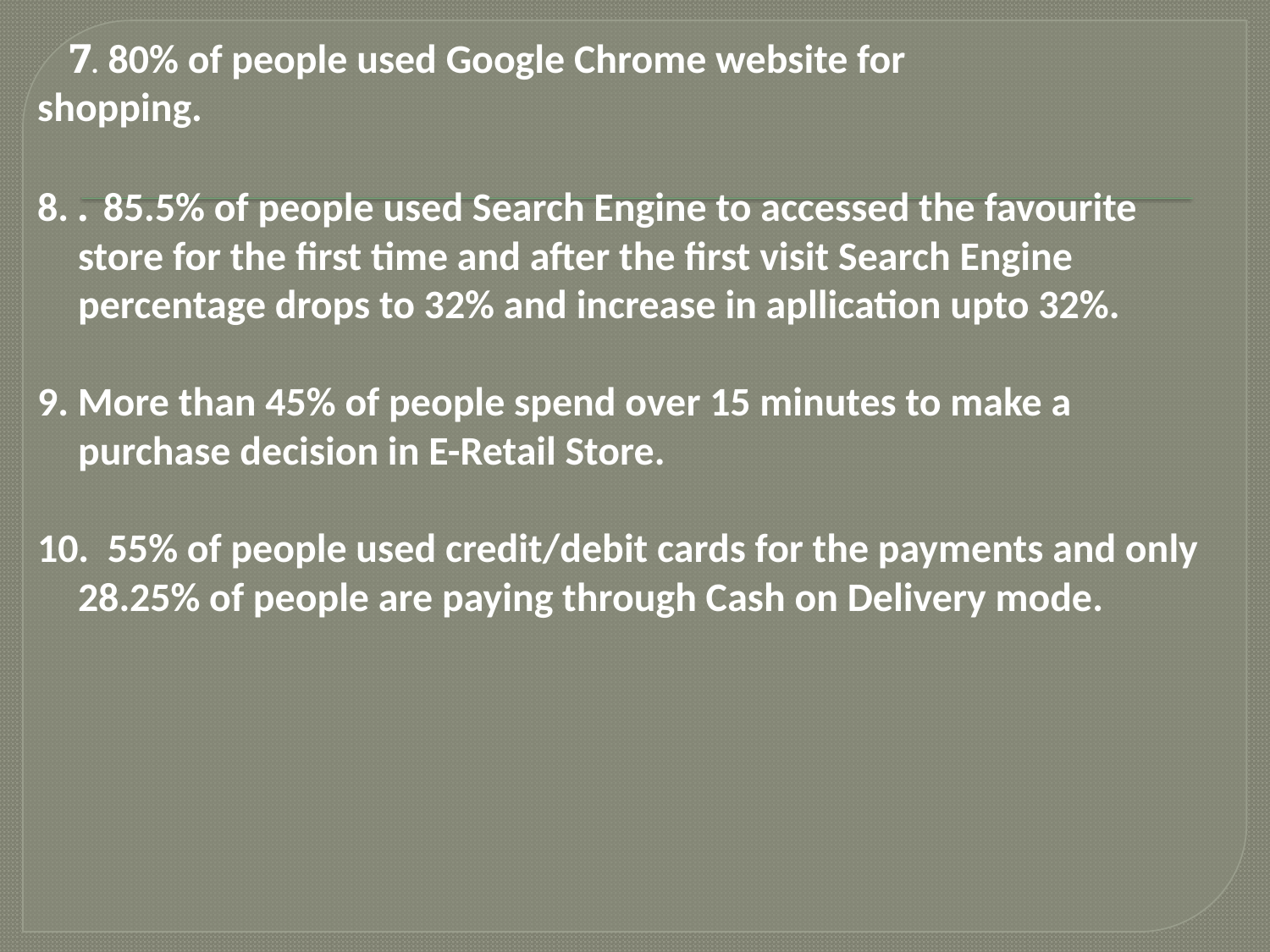

7. 80% of people used Google Chrome website for
shopping.

8. .  85.5% of people used Search Engine to accessed the favourite store for the first time and after the first visit Search Engine percentage drops to 32% and increase in apllication upto 32%.

9. More than 45% of people spend over 15 minutes to make a purchase decision in E-Retail Store.

10.  55% of people used credit/debit cards for the payments and only 28.25% of people are paying through Cash on Delivery mode.